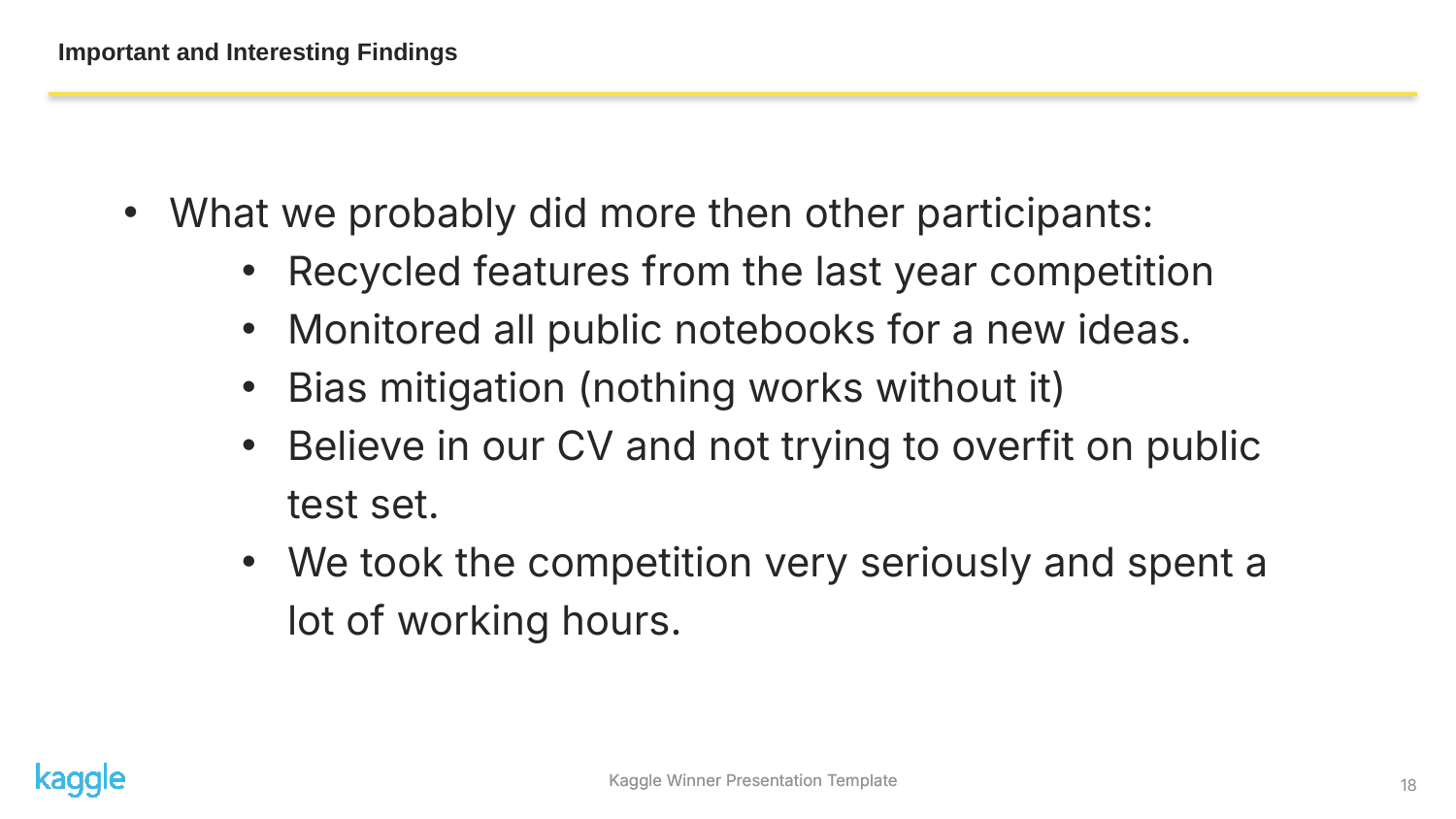

Important and Interesting Findings

What we probably did more then other participants:
Recycled features from the last year competition
Monitored all public notebooks for a new ideas.
Bias mitigation (nothing works without it)
Believe in our CV and not trying to overfit on public test set.
We took the competition very seriously and spent a lot of working hours.
Kaggle Winner Presentation Template
18